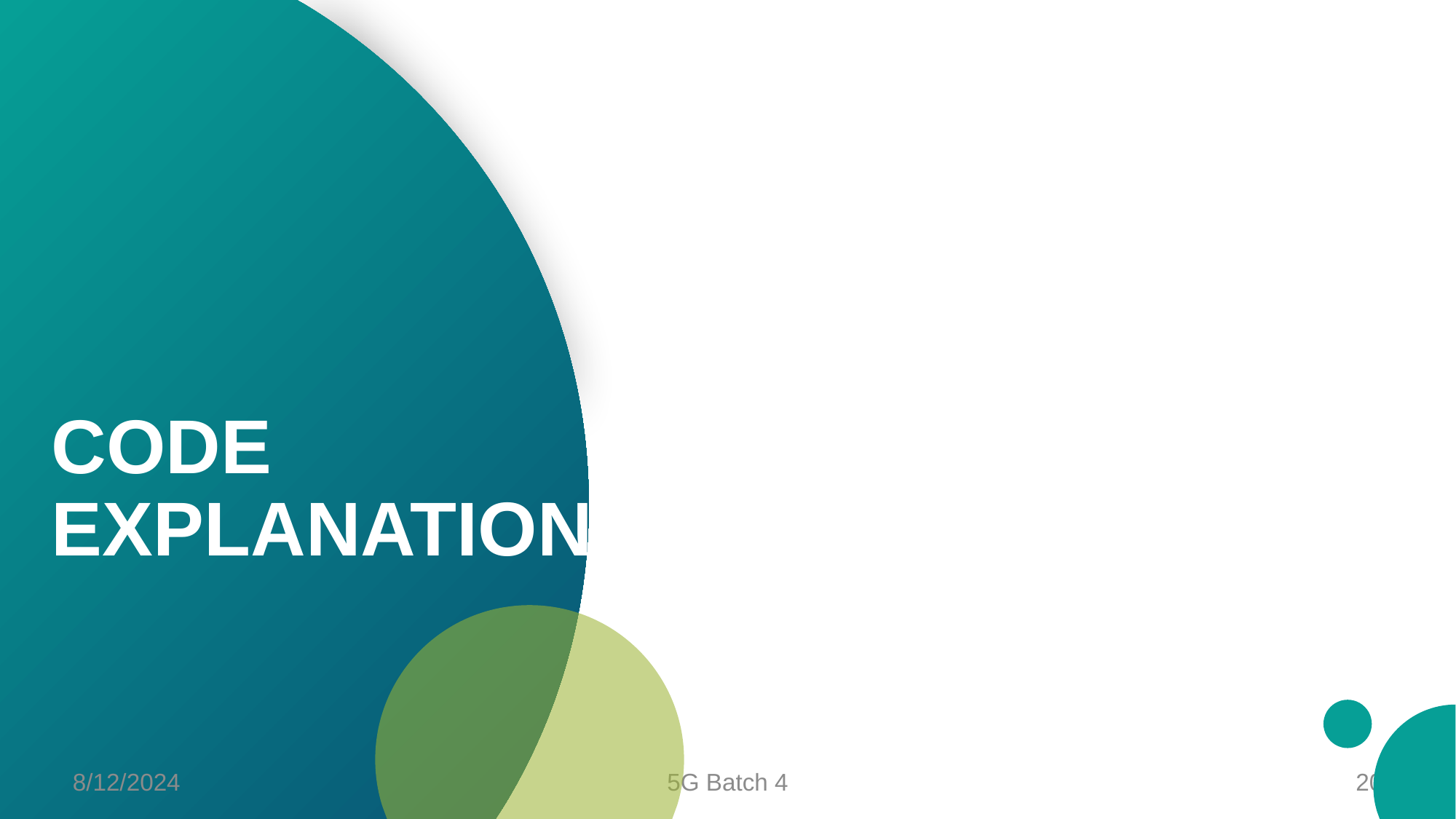

# Code Explanation

8/12/2024
5G Batch 4
20